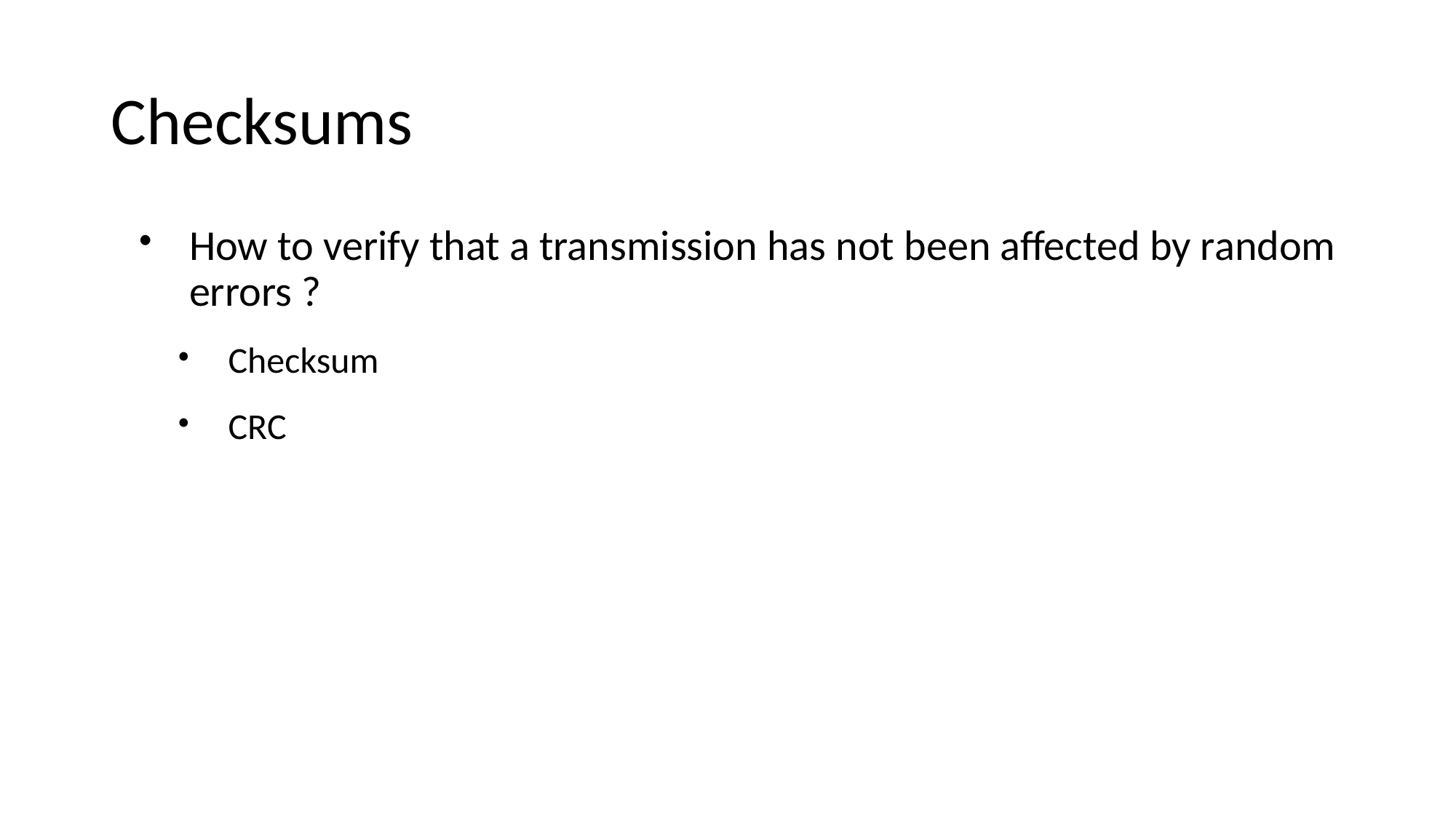

# Checksums
How to verify that a transmission has not been affected by random errors ?
Checksum
CRC